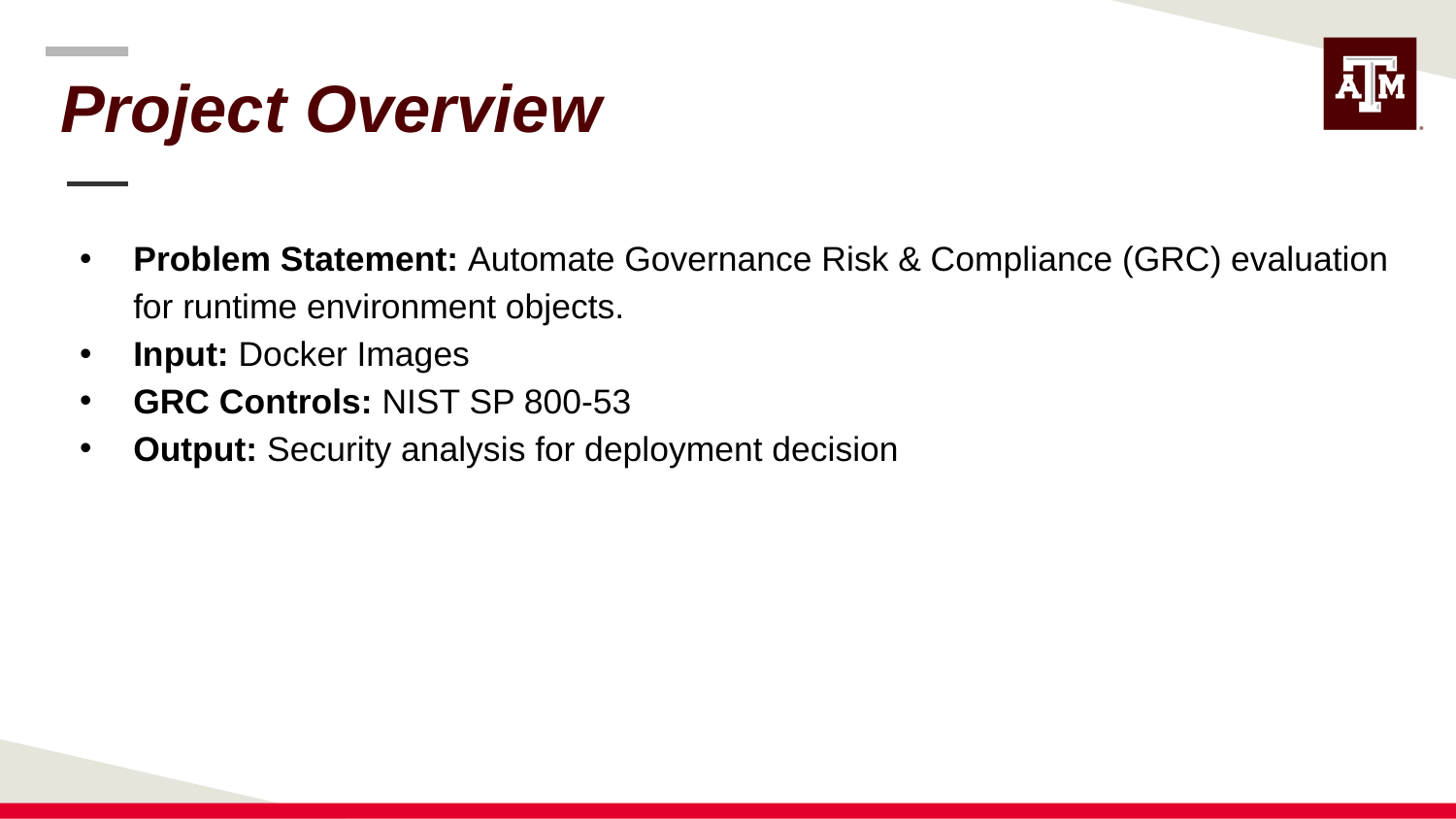

# Project Overview
Problem Statement: Automate Governance Risk & Compliance (GRC) evaluation for runtime environment objects.
Input: Docker Images
GRC Controls: NIST SP 800-53
Output: Security analysis for deployment decision